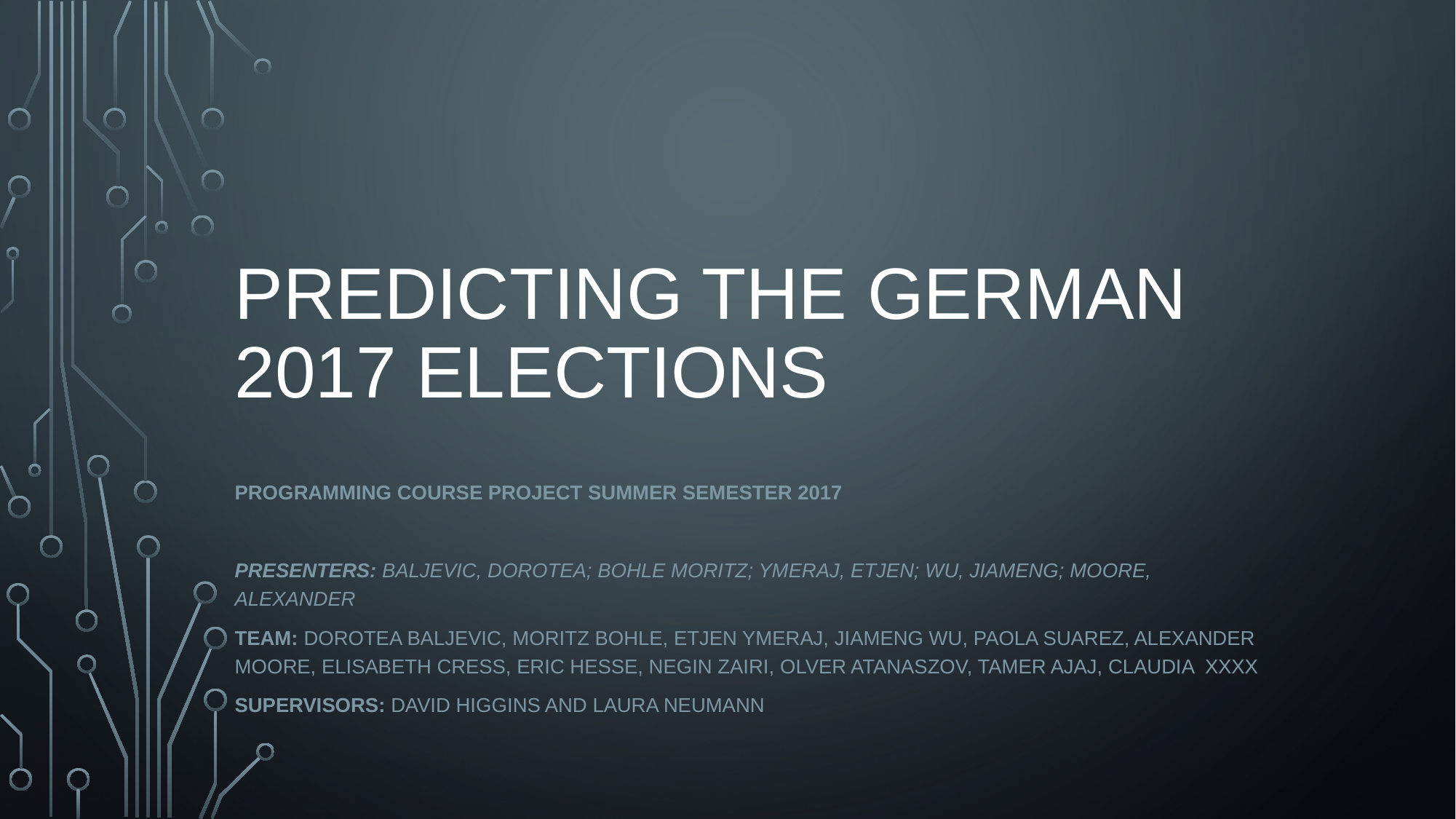

# Predicting the german 2017 elections
Programming Course Project Summer SEMESTER 2017

Presenters: Baljevic, Dorotea; Bohle Moritz; ymeraj, Etjen; wu, jiameng; moore, alexander
Team: Dorotea Baljevic, Moritz Bohle, Etjen Ymeraj, Jiameng Wu, Paola Suarez, Alexander Moore, Elisabeth Cress, Eric Hesse, Negin Zairi, Olver atanaszov, Tamer AJAJ, CLAUDIA  XXXX
supervisors: David Higgins and Laura Neumann